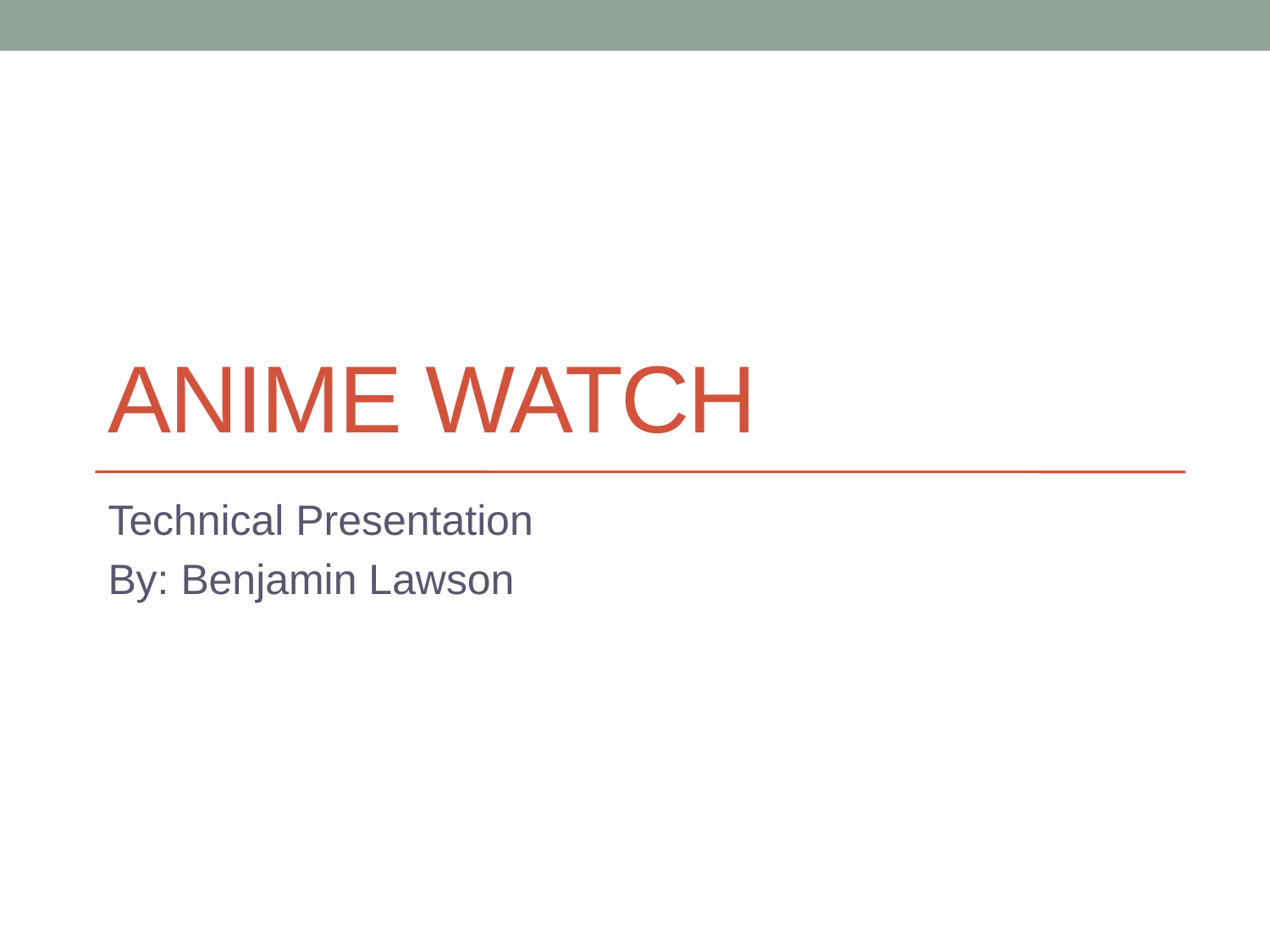

# Anime Watch
Technical Presentation
By: Benjamin Lawson